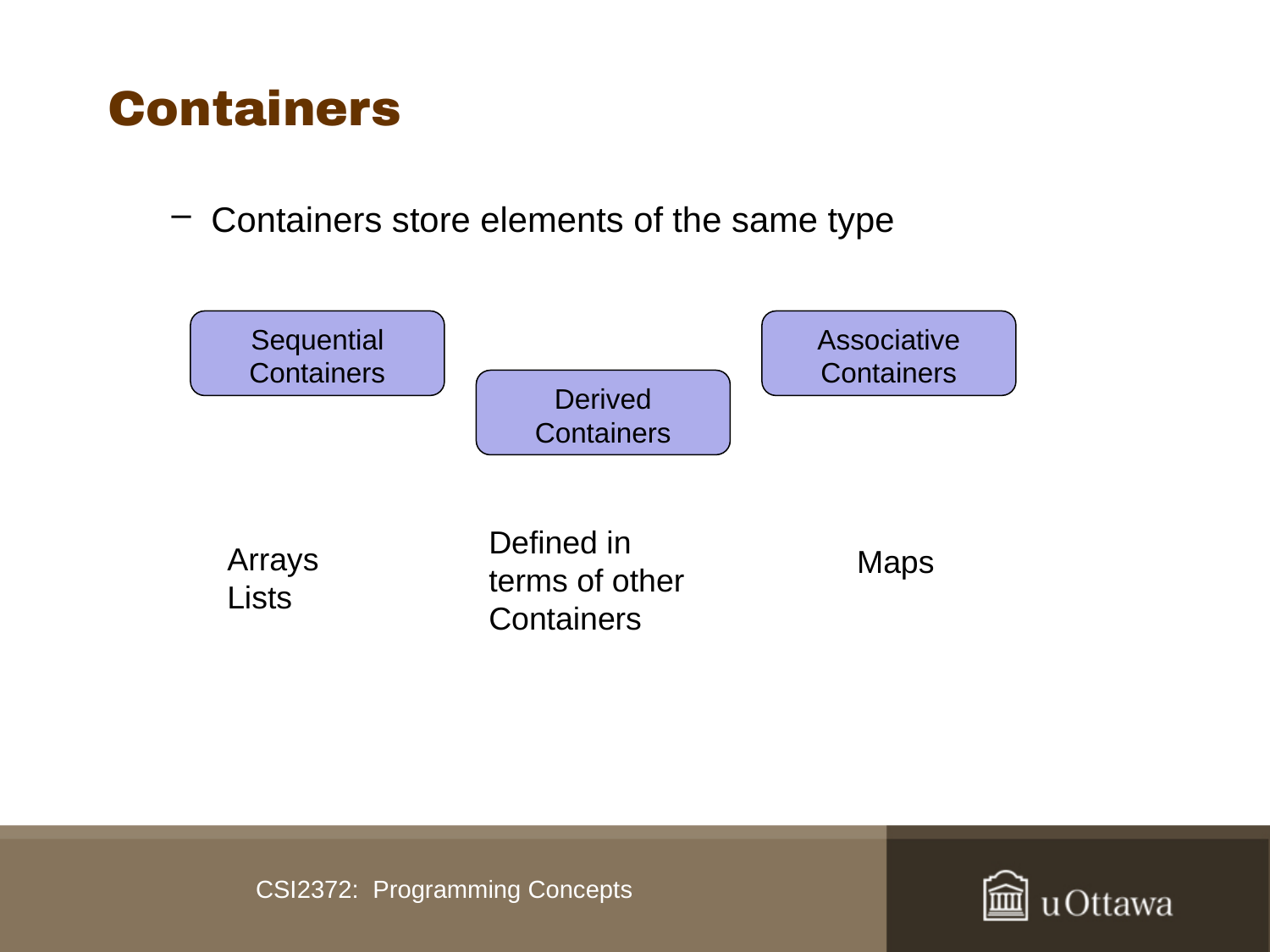

# Containers
Containers store elements of the same type

Sequential Containers
Associative Containers
Derived Containers
Defined in terms of other Containers

Arrays
Lists
Maps

CSI2372:  Programming Concepts